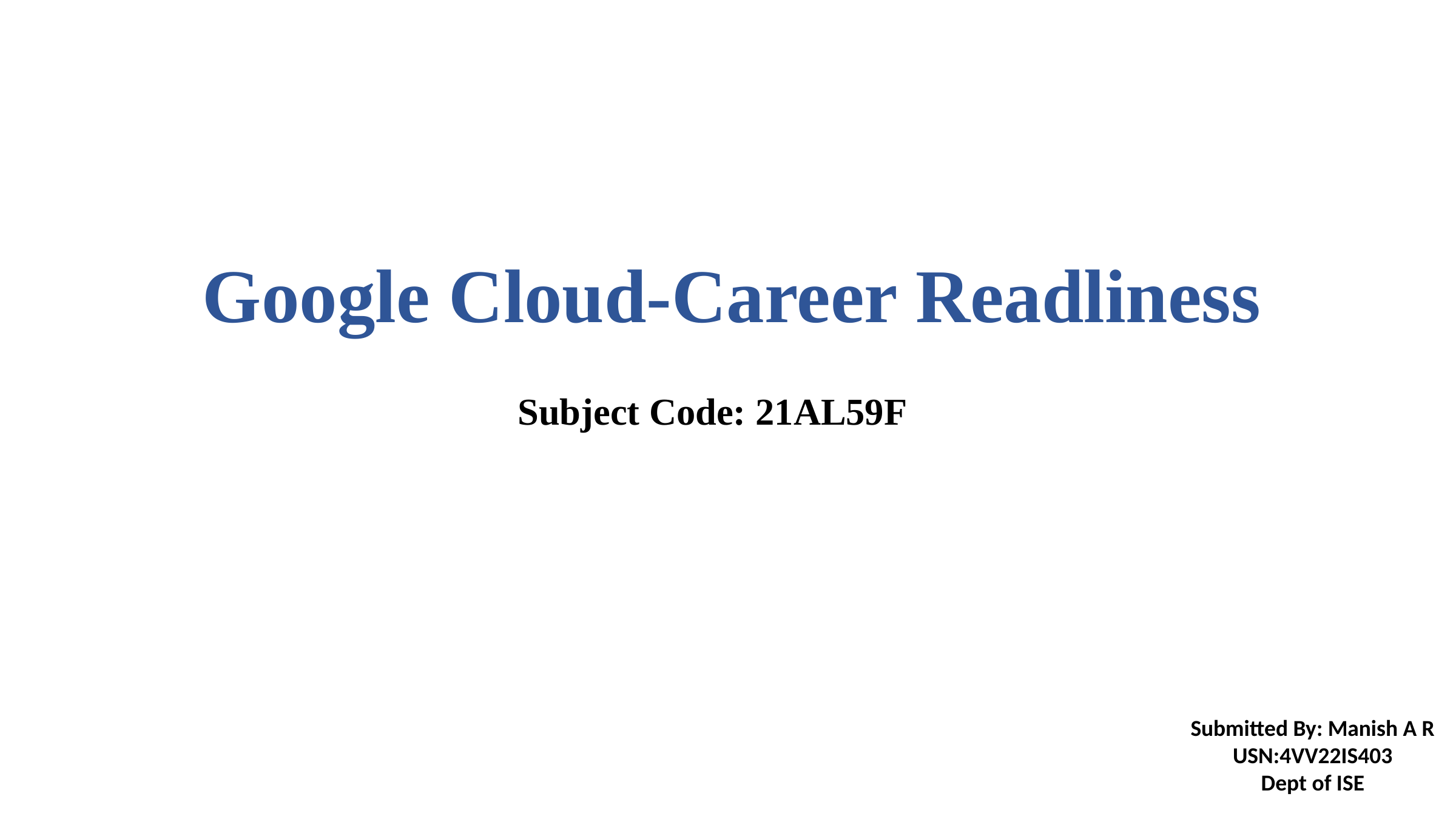

Google Cloud-Career Readliness
Subject Code: 21AL59F
Submitted By: Manish A R
USN:4VV22IS403
Dept of ISE